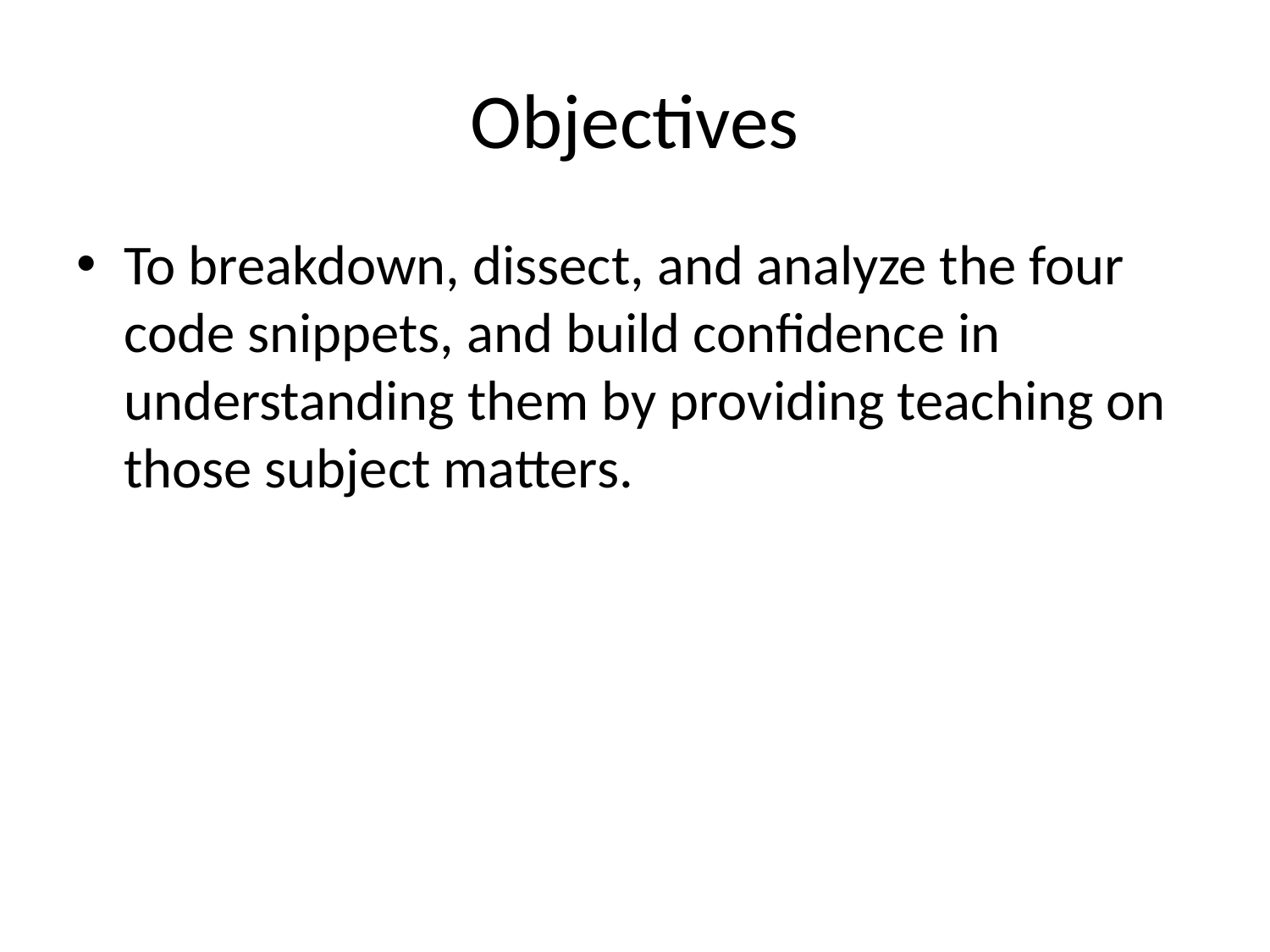

# Objectives
To breakdown, dissect, and analyze the four code snippets, and build confidence in understanding them by providing teaching on those subject matters.